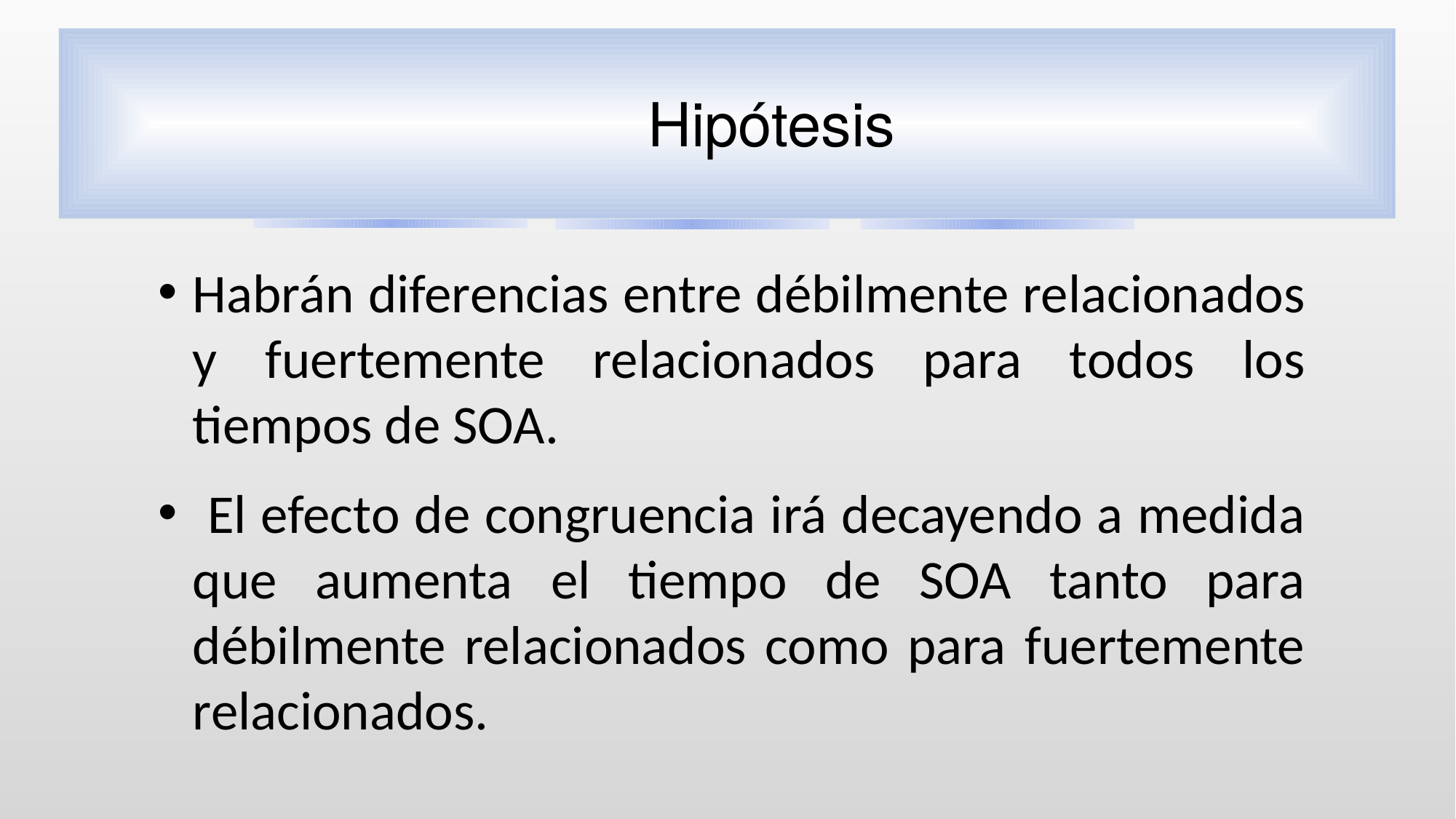

Hipótesis

Habrán diferencias entre débilmente relacionados y fuertemente relacionados para todos los tiempos de SOA.
 El efecto de congruencia irá decayendo a medida que aumenta el tiempo de SOA tanto para débilmente relacionados como para fuertemente relacionados.